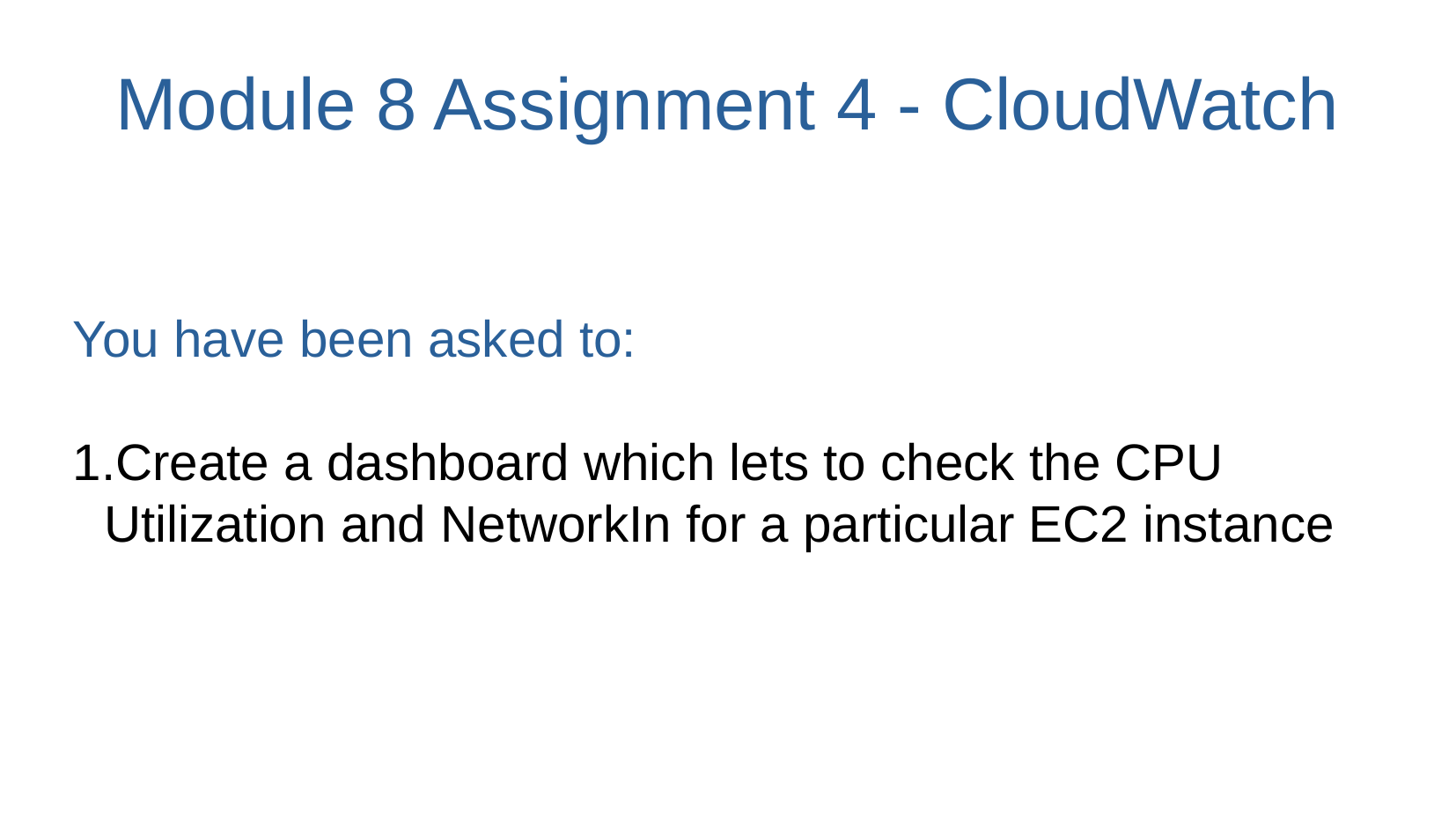

# Module 8 Assignment 4 - CloudWatch
You have been asked to:

Create a dashboard which lets to check the CPU Utilization and NetworkIn for a particular EC2 instance